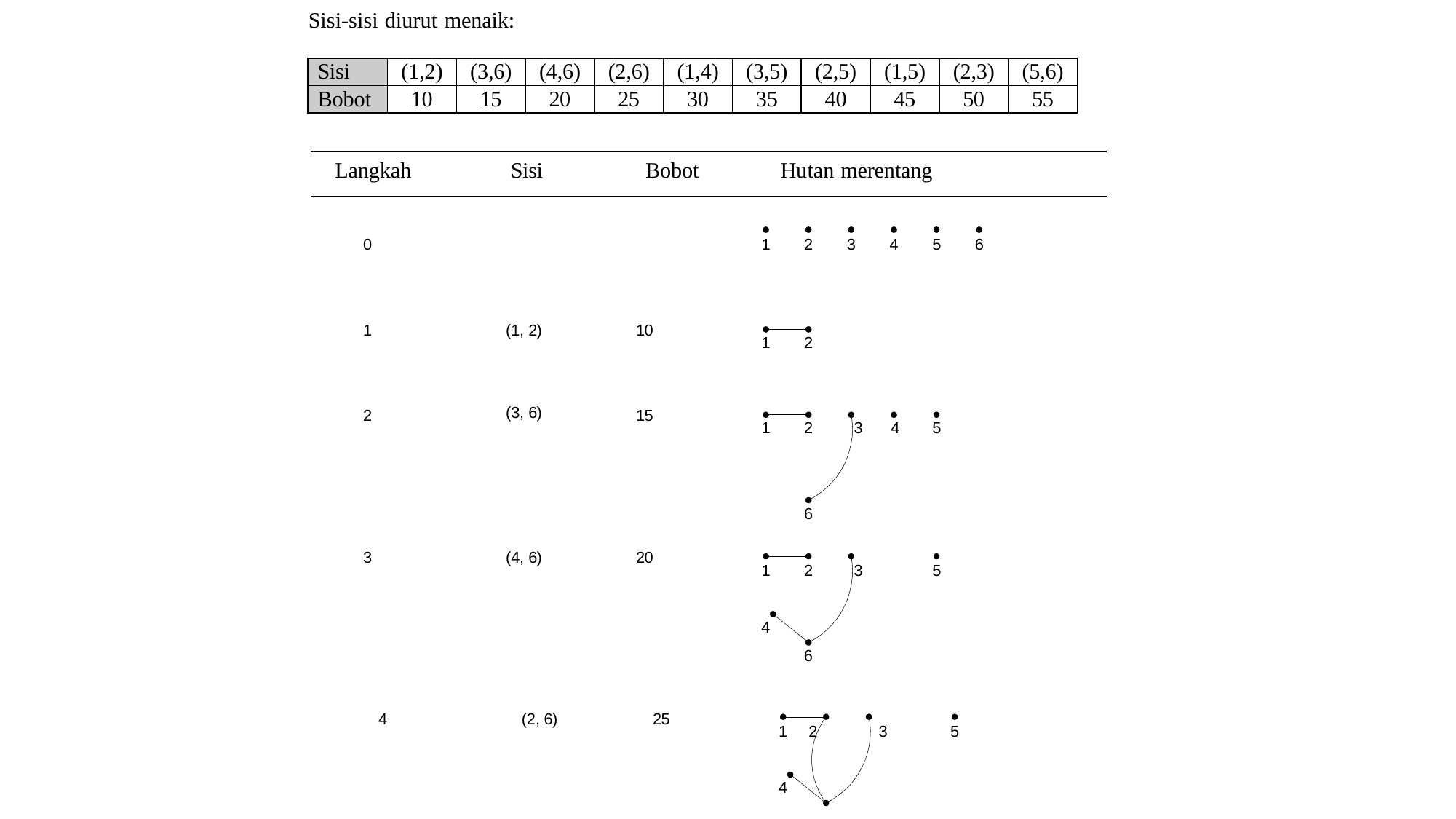

# Sisi-sisi diurut menaik:
| Sisi | (1,2) | (3,6) | (4,6) | (2,6) | (1,4) | (3,5) | (2,5) | (1,5) | (2,3) | (5,6) |
| --- | --- | --- | --- | --- | --- | --- | --- | --- | --- | --- |
| Bobot | 10 | 15 | 20 | 25 | 30 | 35 | 40 | 45 | 50 | 55 |

Langkah
Sisi
Bobot
Hutan merentang

0
1
2
3
4
5
6
1
(1, 2)
10

1
2
(3, 6)
2
15

1
2
3	4
5
6
3
(4, 6)
20

1
2
3
5
4
6

4
(2, 6)
25

1	2
3
5
4